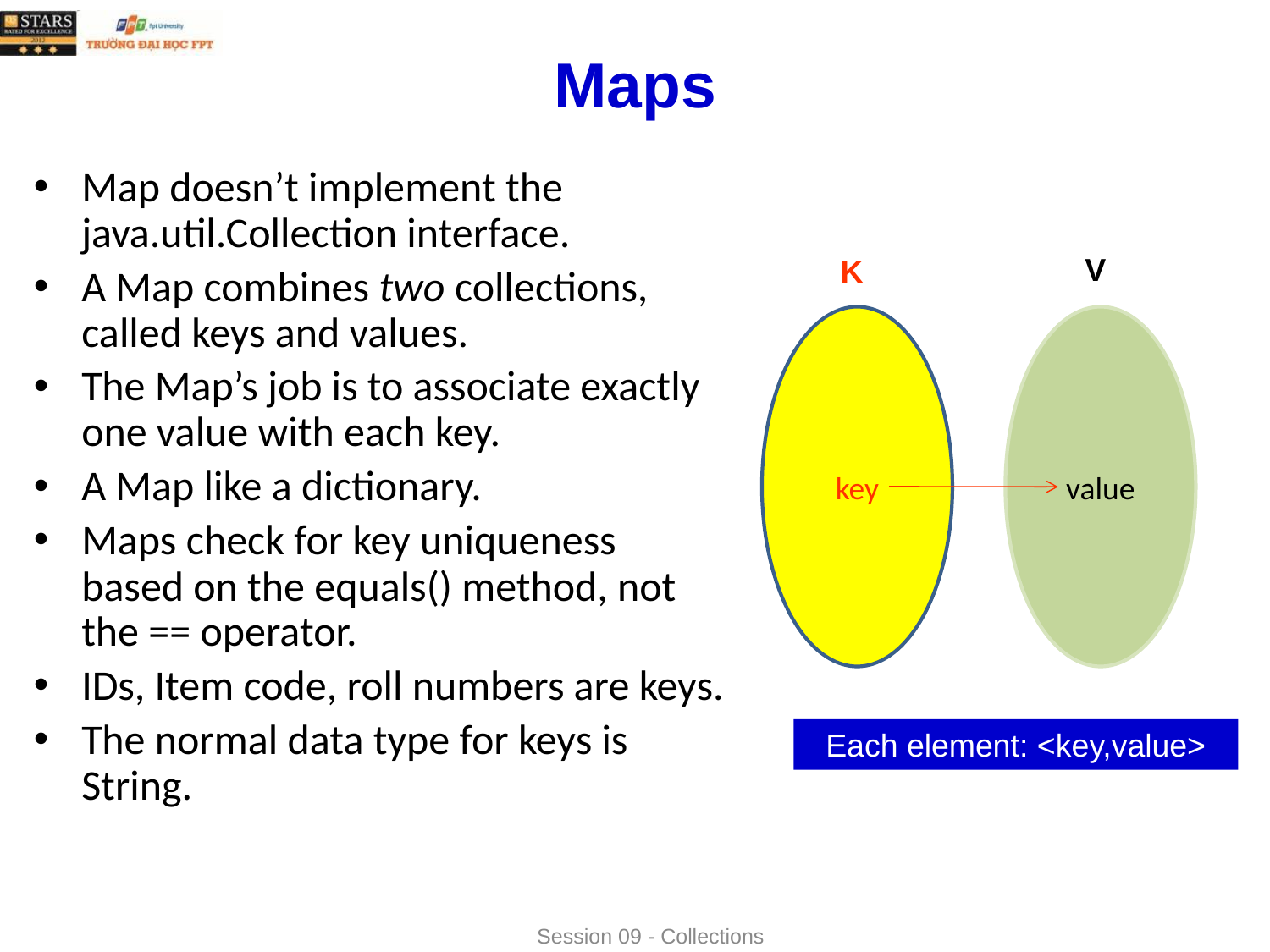

# Maps
Map doesn’t implement the java.util.Collection interface.
A Map combines two collections, called keys and values.
The Map’s job is to associate exactly one value with each key.
A Map like a dictionary.
Maps check for key uniqueness based on the equals() method, not the == operator.
IDs, Item code, roll numbers are keys.
The normal data type for keys is String.
V
K
key
value
Each element: <key,value>
Session 09 - Collections